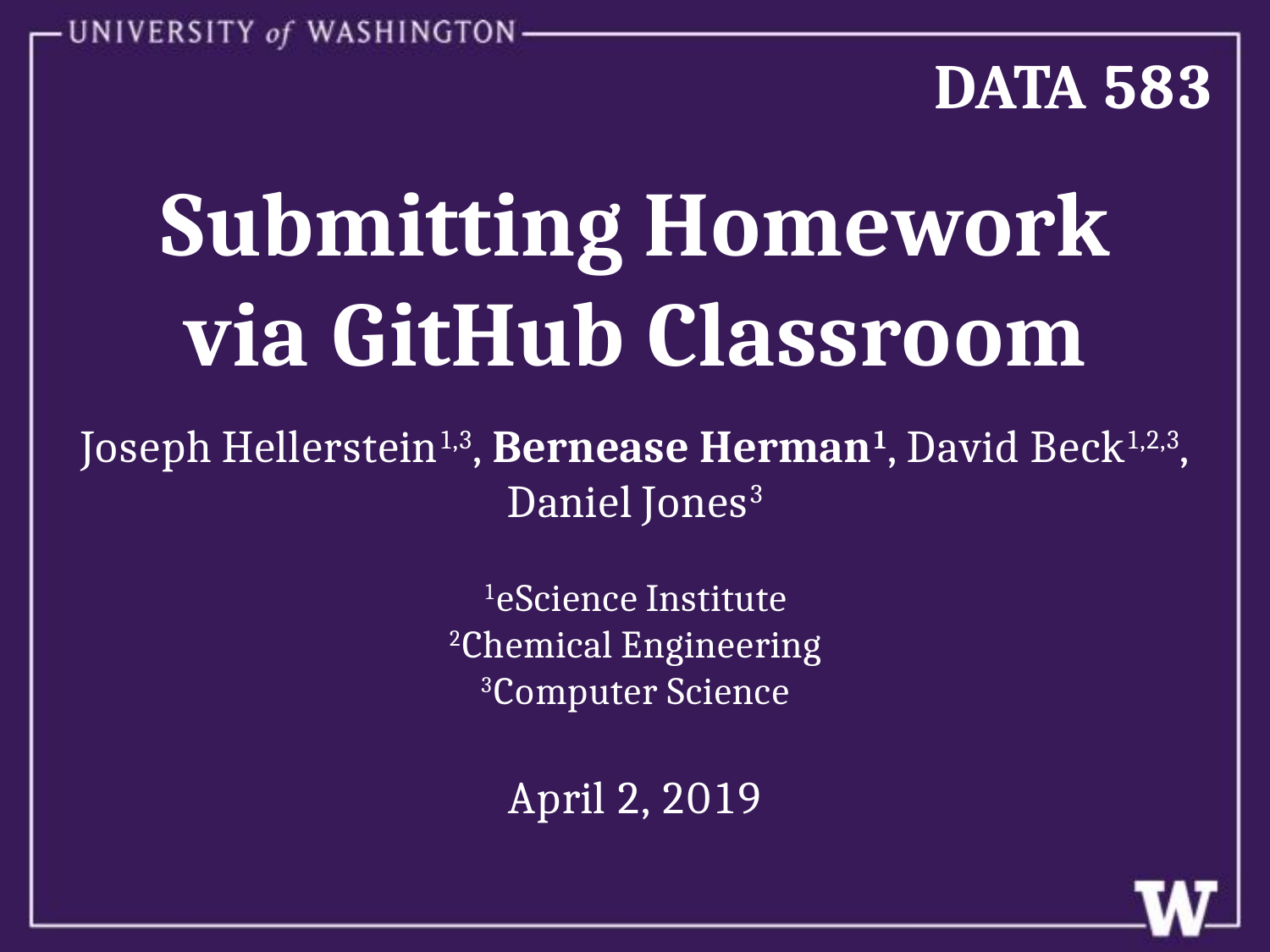

# DATA 583

Submitting Homework
via GitHub Classroom
Joseph Hellerstein1,3, Bernease Herman1, David Beck1,2,3, Daniel Jones3

1eScience Institute
2Chemical Engineering
3Computer Science

April 2, 2019